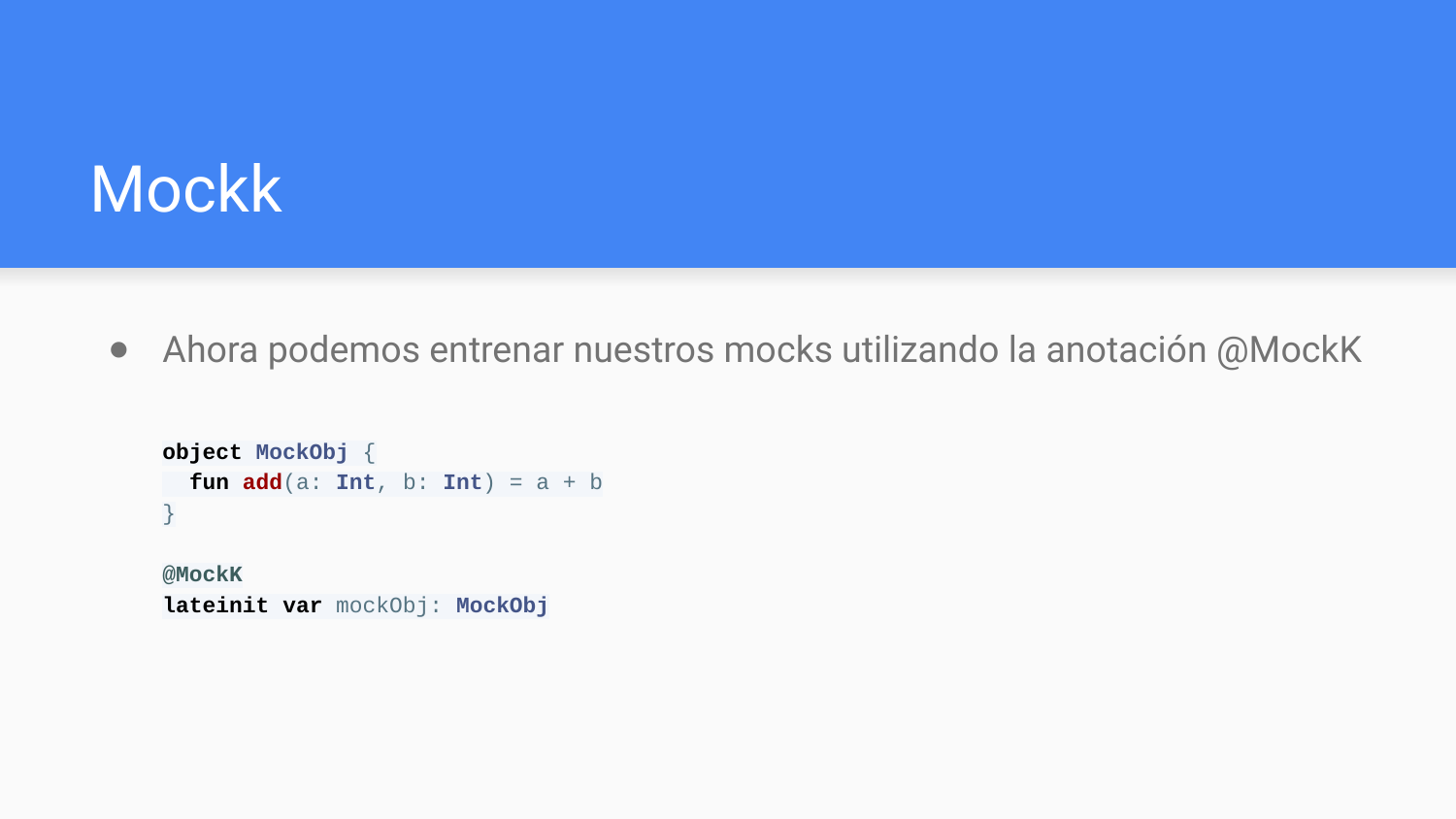

# Mockk
Ahora podemos entrenar nuestros mocks utilizando la anotación @MockK

object MockObj {
  fun add(a: Int, b: Int) = a + b
}

@MockK
lateinit var mockObj: MockObj